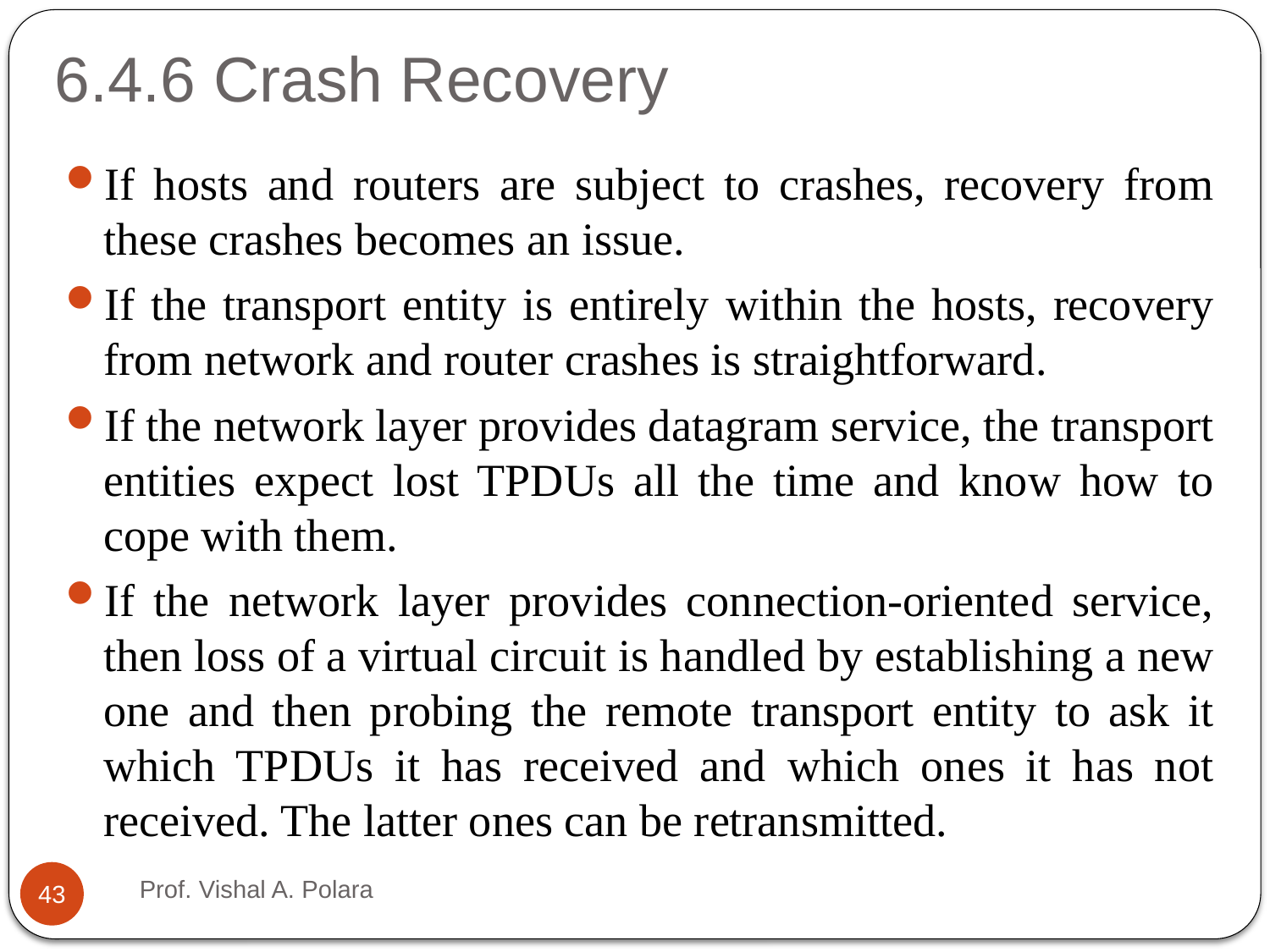

# 6.4.6 Crash Recovery
If hosts and routers are subject to crashes, recovery from these crashes becomes an issue.
If the transport entity is entirely within the hosts, recovery from network and router crashes is straightforward.
If the network layer provides datagram service, the transport entities expect lost TPDUs all the time and know how to cope with them.
If the network layer provides connection-oriented service, then loss of a virtual circuit is handled by establishing a new one and then probing the remote transport entity to ask it which TPDUs it has received and which ones it has not received. The latter ones can be retransmitted.

Prof. Vishal A. Polara
43